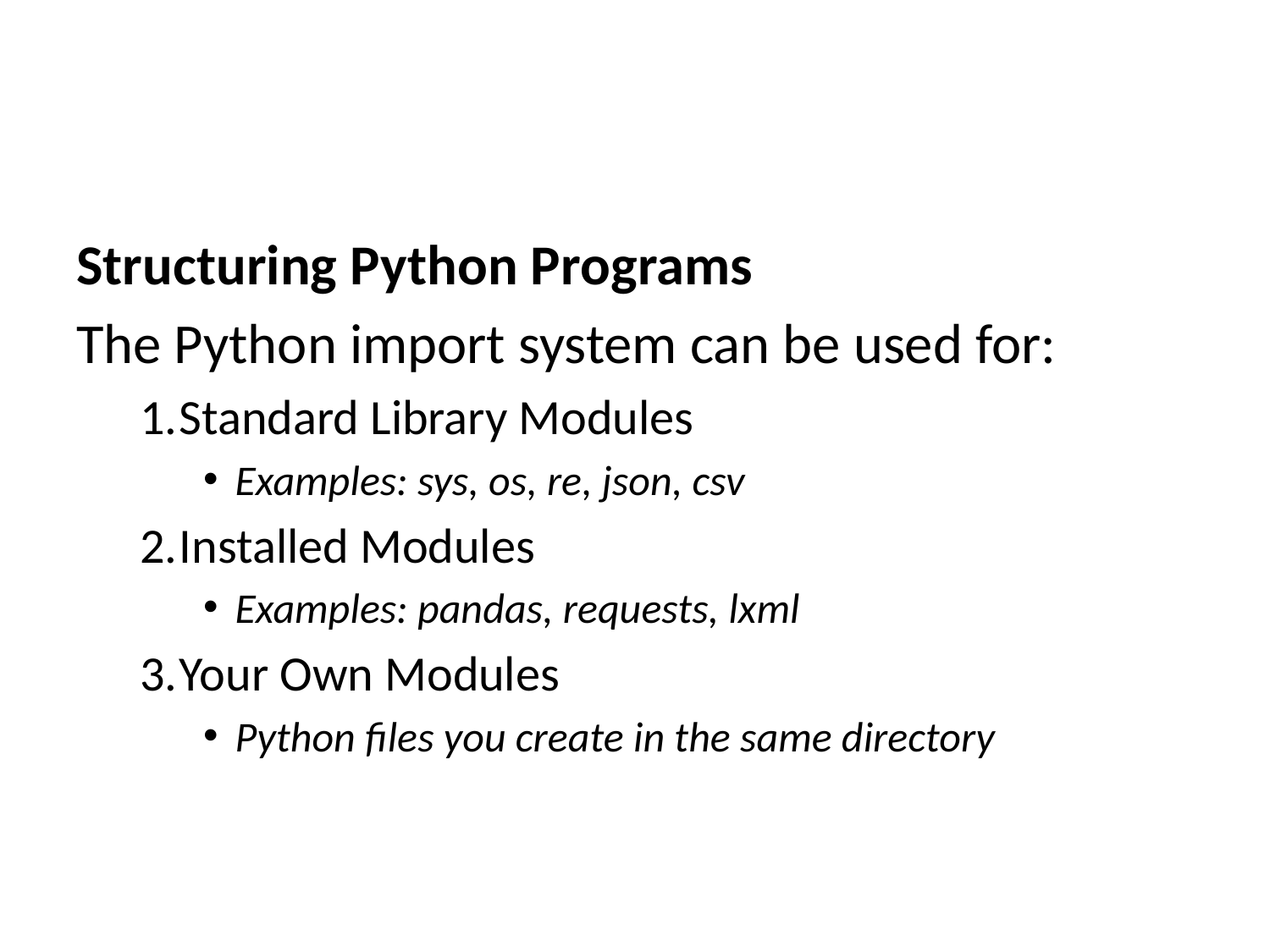

Structuring Python Programs
The Python import system can be used for:
Standard Library Modules
Examples: sys, os, re, json, csv
Installed Modules
Examples: pandas, requests, lxml
Your Own Modules
Python files you create in the same directory